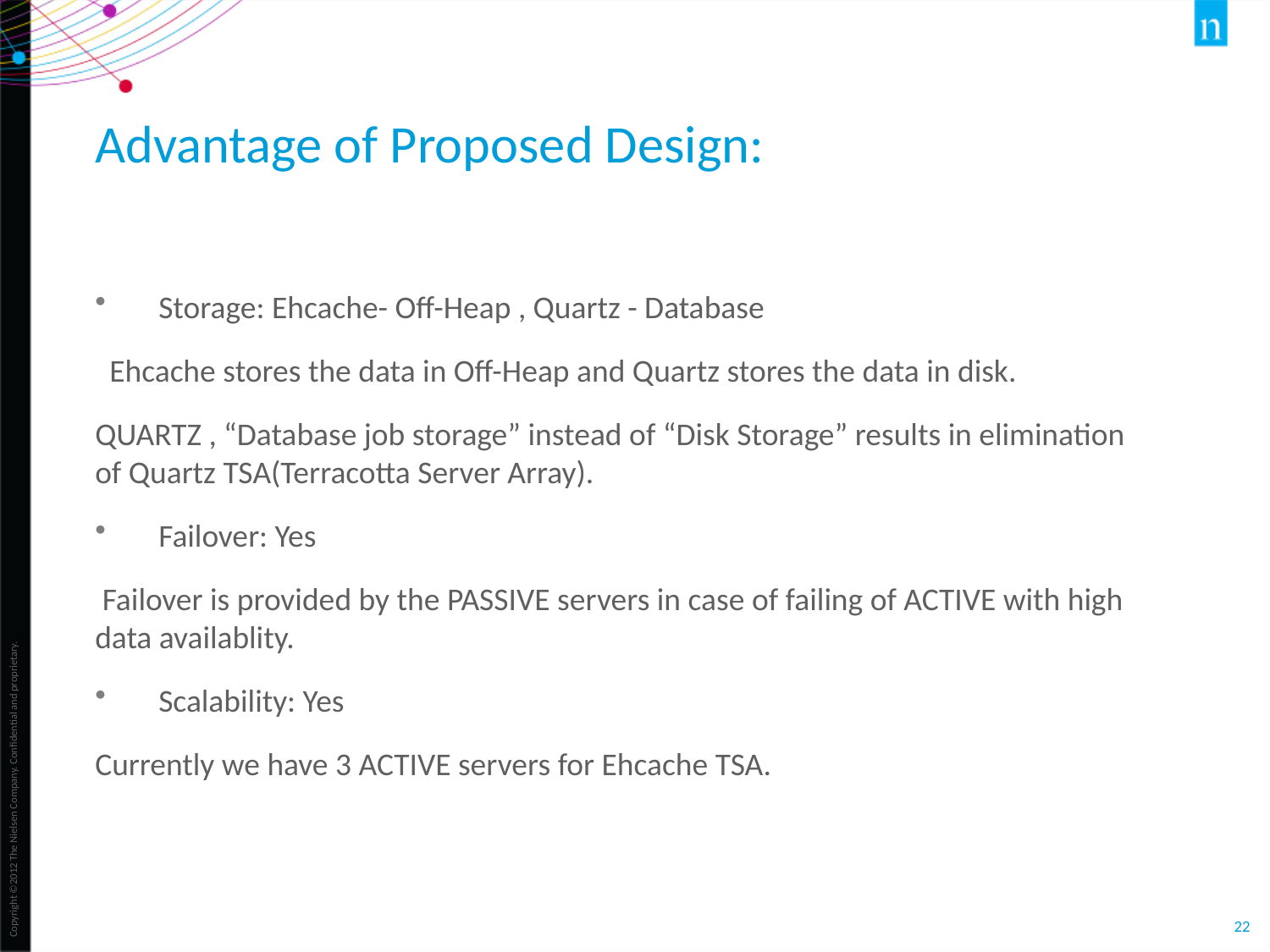

# Advantage of Proposed Design:
Storage: Ehcache- Off-Heap , Quartz - Database
  Ehcache stores the data in Off-Heap and Quartz stores the data in disk.
QUARTZ , “Database job storage” instead of “Disk Storage” results in elimination of Quartz TSA(Terracotta Server Array).
Failover: Yes
 Failover is provided by the PASSIVE servers in case of failing of ACTIVE with high data availablity.
Scalability: Yes
Currently we have 3 ACTIVE servers for Ehcache TSA.